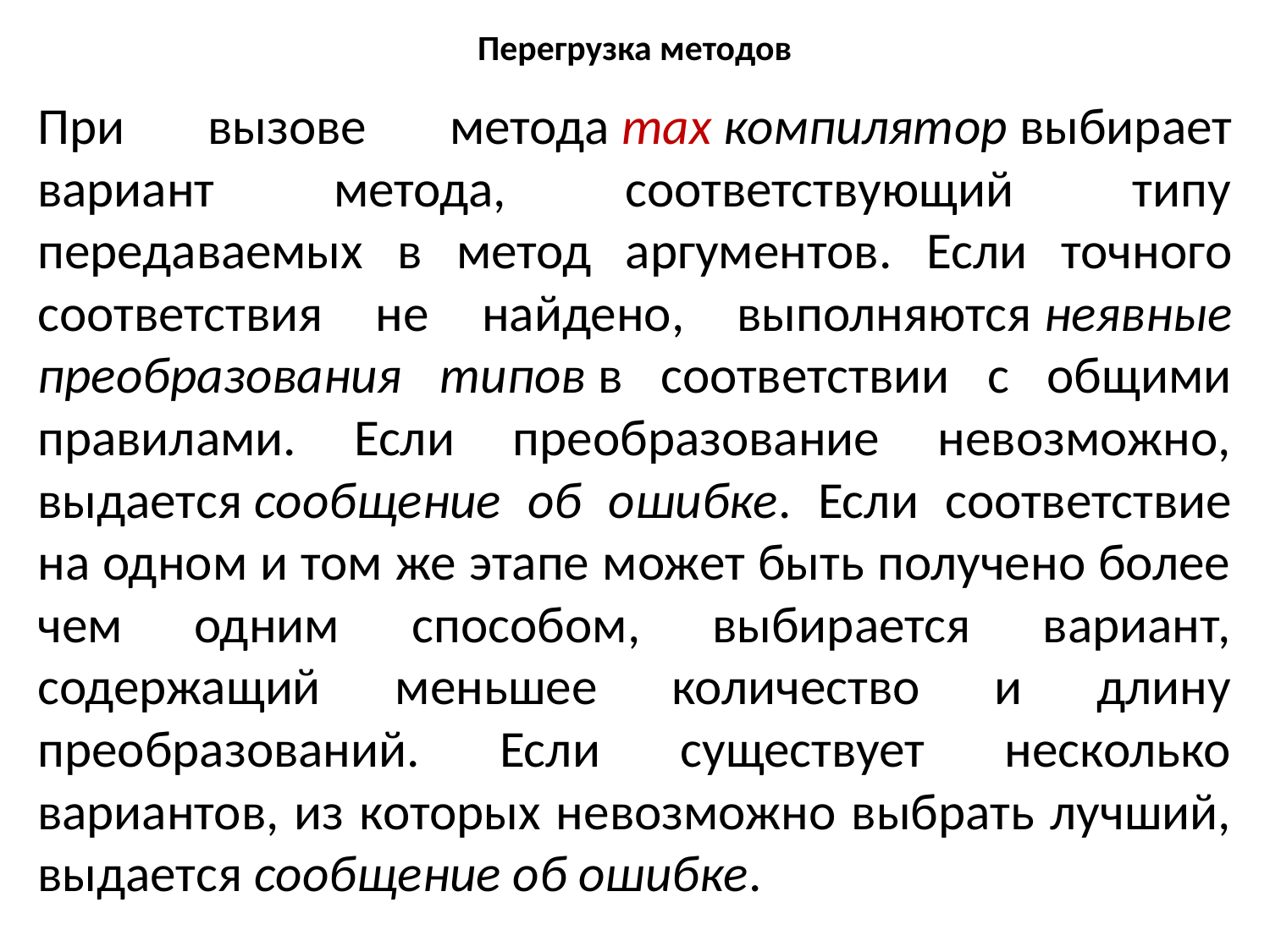

# Перегрузка методов
При вызове метода max компилятор выбирает вариант метода, соответствующий типу передаваемых в метод аргументов. Если точного соответствия не найдено, выполняются неявные преобразования типов в соответствии с общими правилами. Если преобразование невозможно, выдается сообщение об ошибке. Если соответствие на одном и том же этапе может быть получено более чем одним способом, выбирается вариант, содержащий меньшее количество и длину преобразований. Если существует несколько вариантов, из которых невозможно выбрать лучший, выдается сообщение об ошибке.